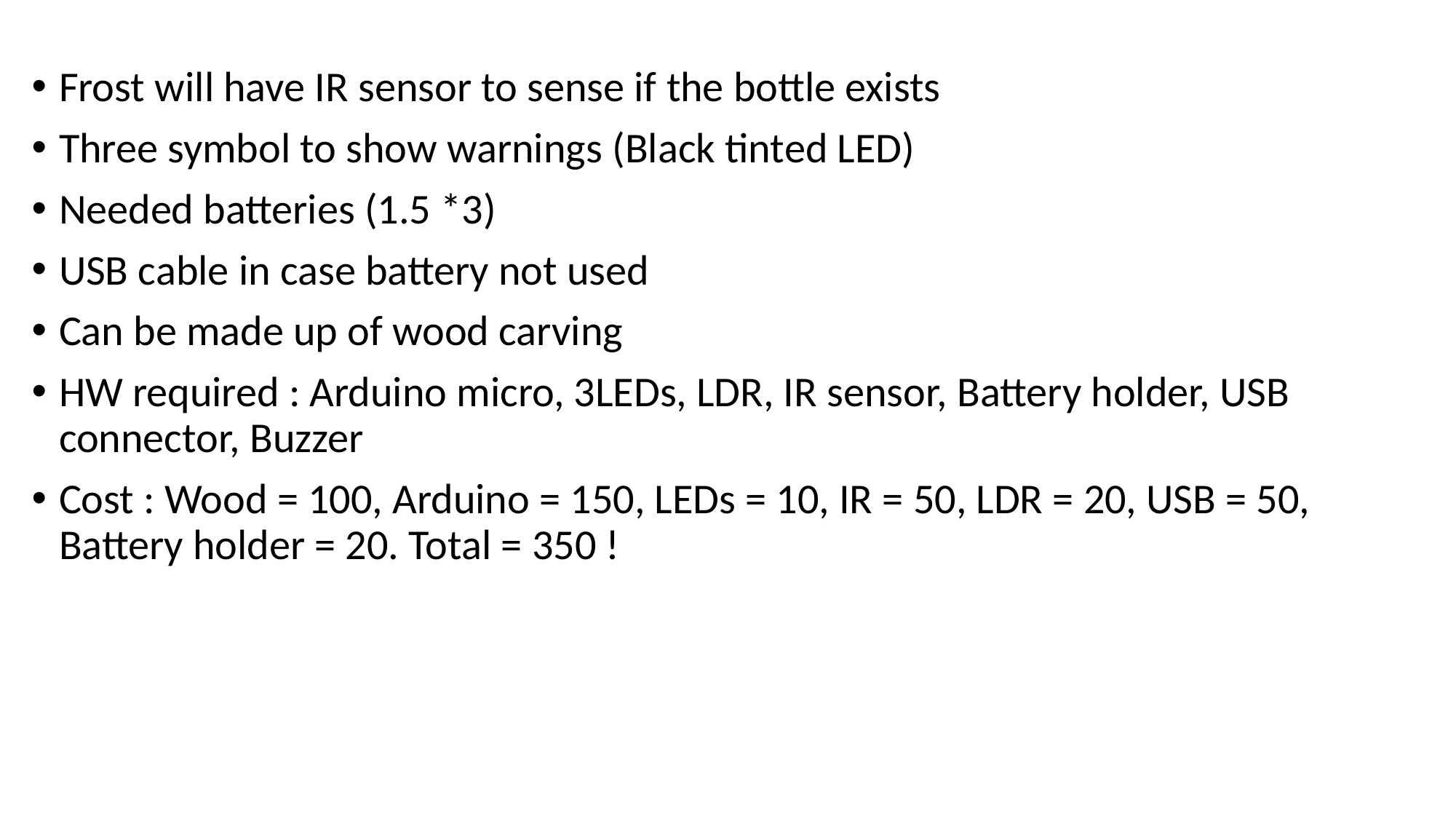

Frost will have IR sensor to sense if the bottle exists
Three symbol to show warnings (Black tinted LED)
Needed batteries (1.5 *3)
USB cable in case battery not used
Can be made up of wood carving
HW required : Arduino micro, 3LEDs, LDR, IR sensor, Battery holder, USB connector, Buzzer
Cost : Wood = 100, Arduino = 150, LEDs = 10, IR = 50, LDR = 20, USB = 50, Battery holder = 20. Total = 350 !